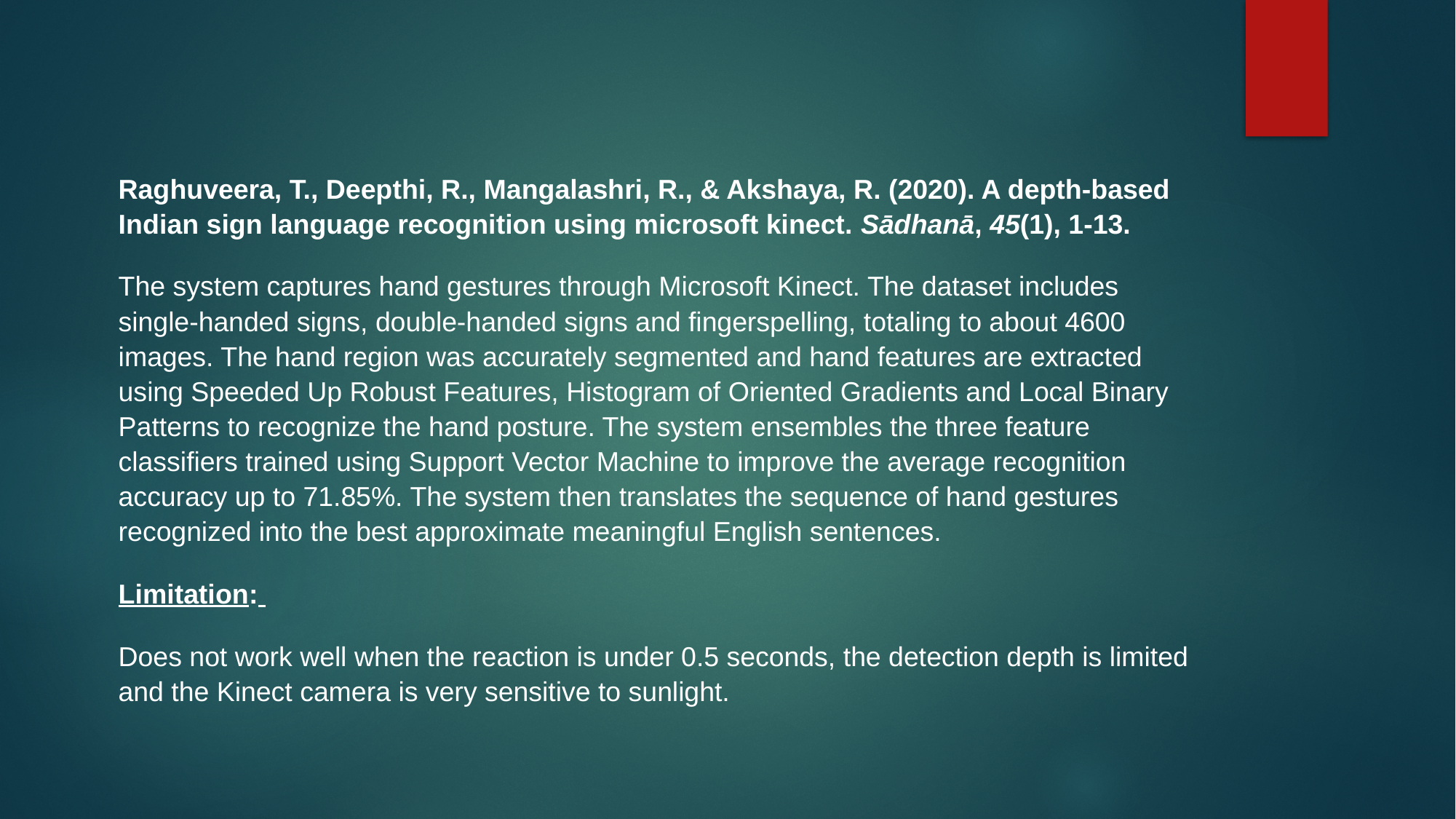

#
Raghuveera, T., Deepthi, R., Mangalashri, R., & Akshaya, R. (2020). A depth-based Indian sign language recognition using microsoft kinect. Sādhanā, 45(1), 1-13.
The system captures hand gestures through Microsoft Kinect. The dataset includes single-handed signs, double-handed signs and fingerspelling, totaling to about 4600 images. The hand region was accurately segmented and hand features are extracted using Speeded Up Robust Features, Histogram of Oriented Gradients and Local Binary Patterns to recognize the hand posture. The system ensembles the three feature classifiers trained using Support Vector Machine to improve the average recognition accuracy up to 71.85%. The system then translates the sequence of hand gestures recognized into the best approximate meaningful English sentences.
Limitation:
Does not work well when the reaction is under 0.5 seconds, the detection depth is limited and the Kinect camera is very sensitive to sunlight.